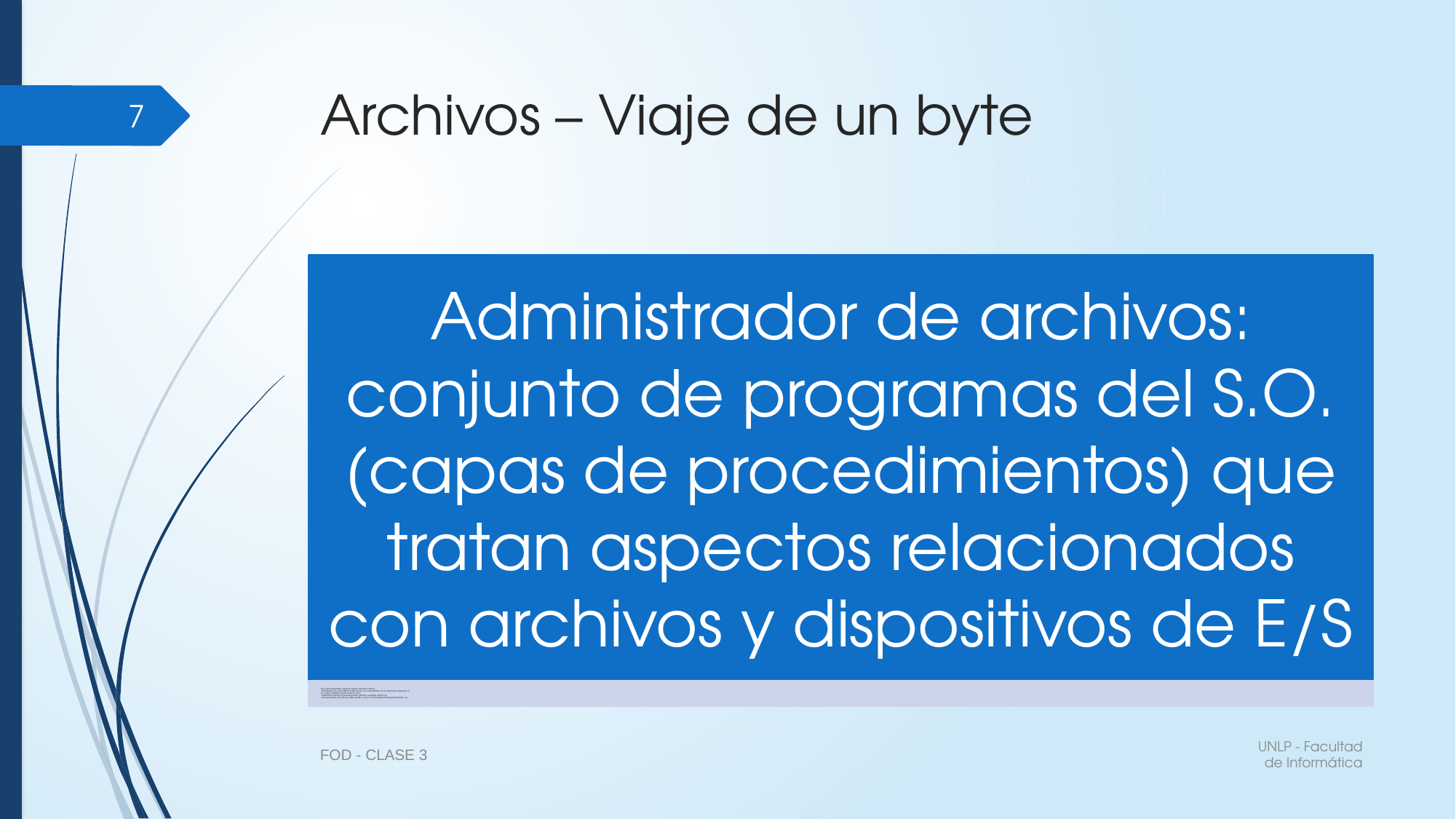

# Archivos – Viaje de un byte
7
Administrador de archivos: conjunto de programas del S.O. (capas de procedimientos) que tratan aspectos relacionados con archivos y dispositivos de E/S
En Capas Superiores: aspectos lógicos de datos (tabla)
Establecer si las características del archivo son compatibles con la operación deseada (1)
En Capas Inferiores: aspectos físicos (FAT)
Determinar donde se guarda el dato (cilíndro, superficie, sector) (2)
Si el sector está ubicado en RAM se utiliza, caso contrario debe traerse previamente.  (3)
UNLP - Facultad de Informática
FOD - CLASE 3